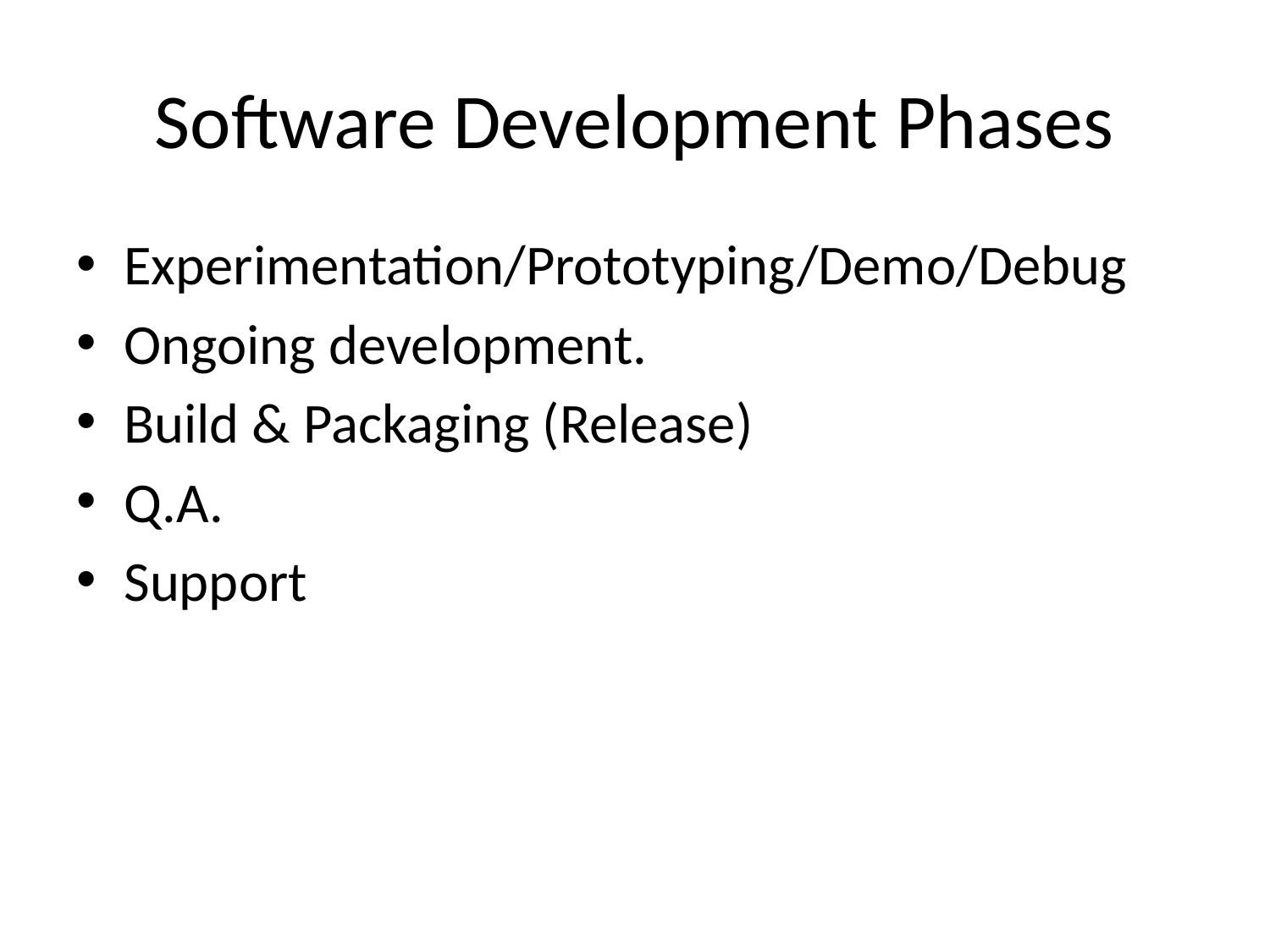

# Software Development Phases
Experimentation/Prototyping/Demo/Debug
Ongoing development.
Build & Packaging (Release)
Q.A.
Support